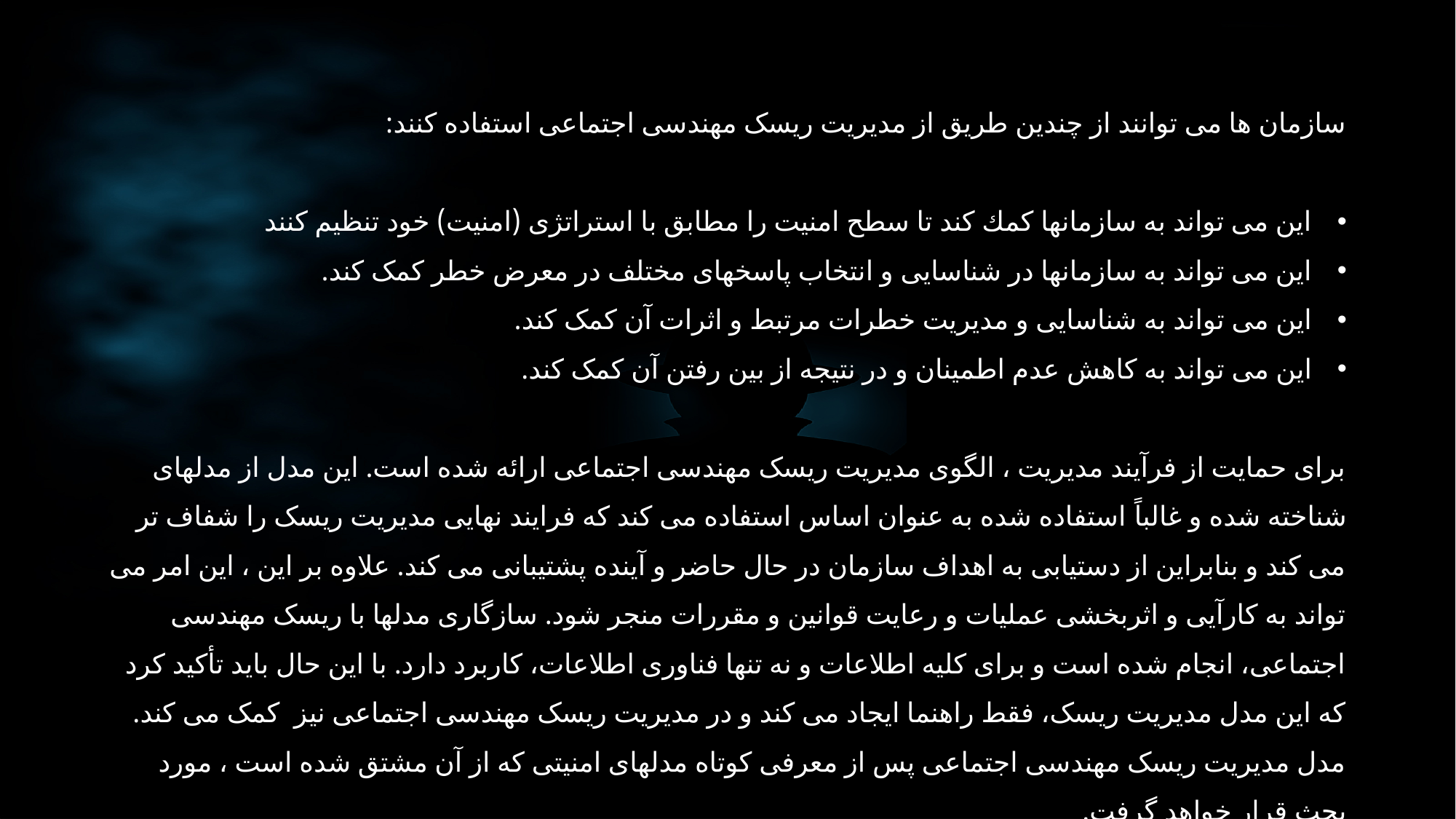

سازمان ها می توانند از چندین طریق از مدیریت ریسک مهندسی اجتماعی استفاده کنند:

این می تواند به سازمانها كمك كند تا سطح امنیت را مطابق با استراتژی (امنیت) خود تنظیم كنند
این می تواند به سازمانها در شناسایی و انتخاب پاسخهای مختلف در معرض خطر کمک کند.
این می تواند به شناسایی و مدیریت خطرات مرتبط و اثرات آن کمک کند.
این می تواند به کاهش عدم اطمینان و در نتیجه از بین رفتن آن کمک کند.

برای حمایت از فرآیند مدیریت ، الگوی مدیریت ریسک مهندسی اجتماعی ارائه شده است. این مدل از مدلهای شناخته شده و غالباً استفاده شده به عنوان اساس استفاده می کند که فرایند نهایی مدیریت ریسک را شفاف تر می کند و بنابراین از دستیابی به اهداف سازمان در حال حاضر و آینده پشتیبانی می کند. علاوه بر این ، این امر می تواند به کارآیی و اثربخشی عملیات و رعایت قوانین و مقررات منجر شود. سازگاری مدلها با ریسک مهندسی اجتماعی، انجام شده است و برای کلیه اطلاعات و نه تنها فناوری اطلاعات، کاربرد دارد. با این حال باید تأکید کرد که این مدل مدیریت ریسک، فقط راهنما ایجاد می کند و در مدیریت ریسک مهندسی اجتماعی نیز  کمک می کند. مدل مدیریت ریسک مهندسی اجتماعی پس از معرفی کوتاه مدلهای امنیتی که از آن مشتق شده است ، مورد بحث قرار خواهد گرفت.